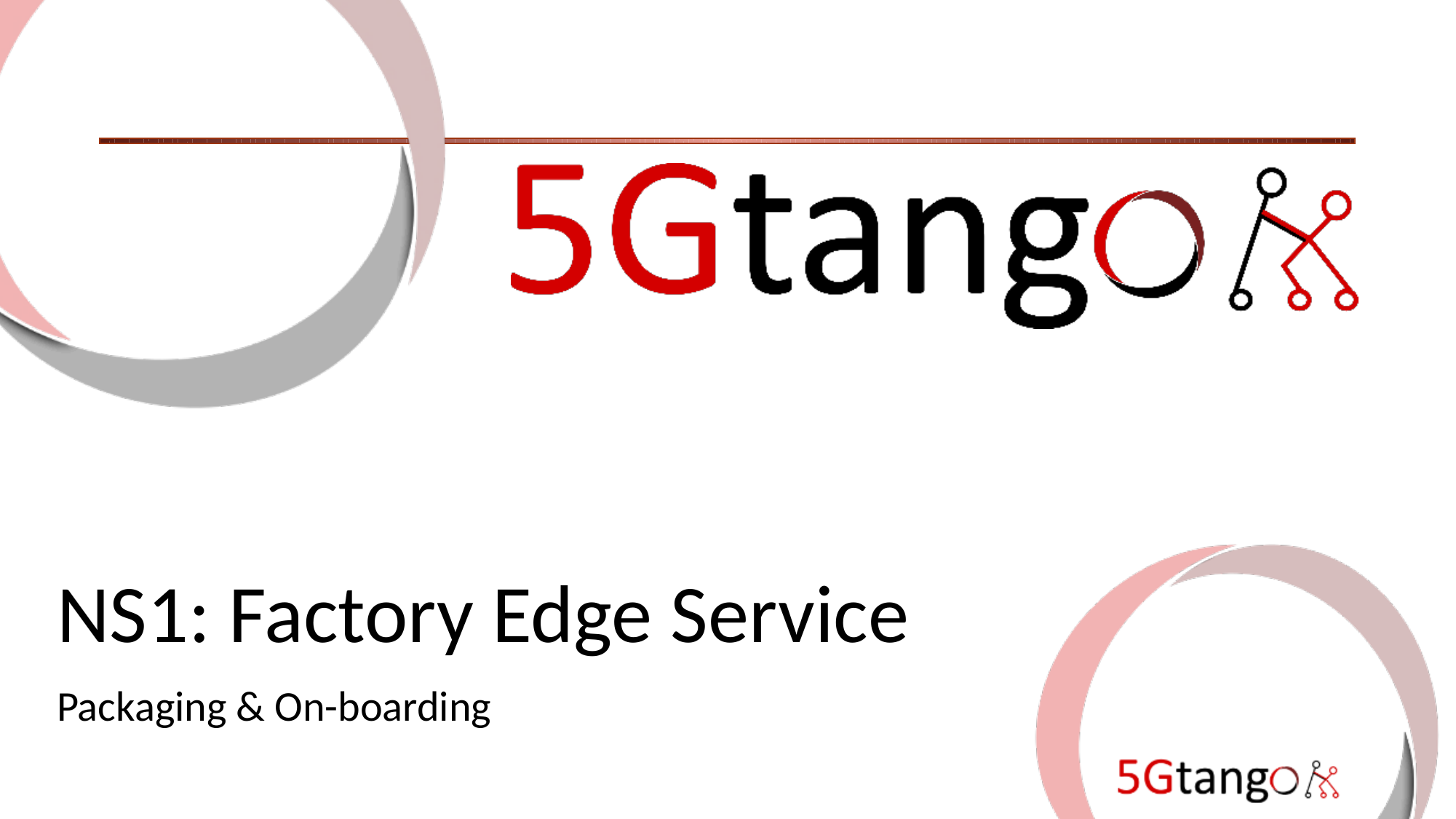

# NS1: Factory Edge Service
Packaging & On-boarding